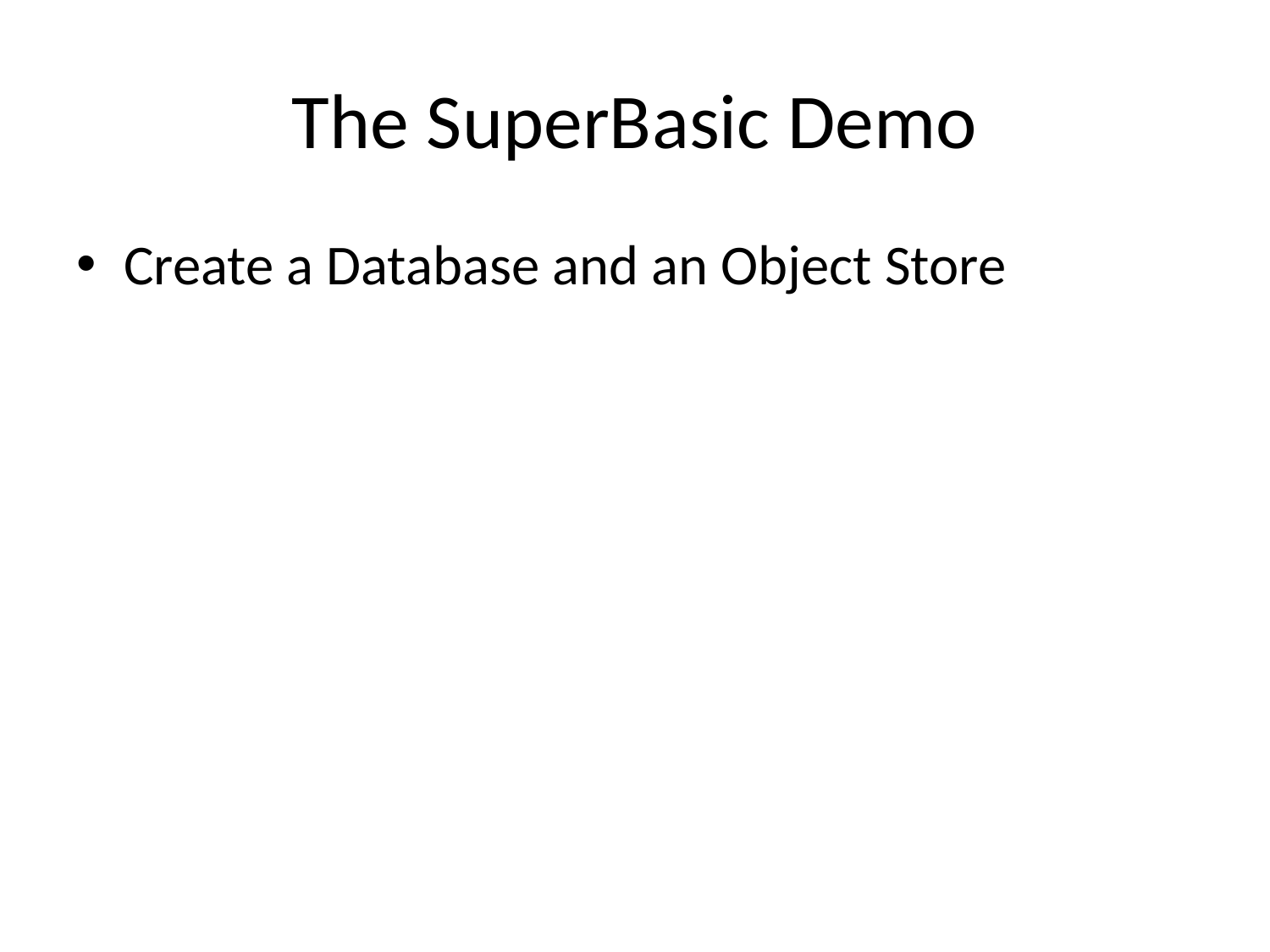

# The SuperBasic Demo
Create a Database and an Object Store